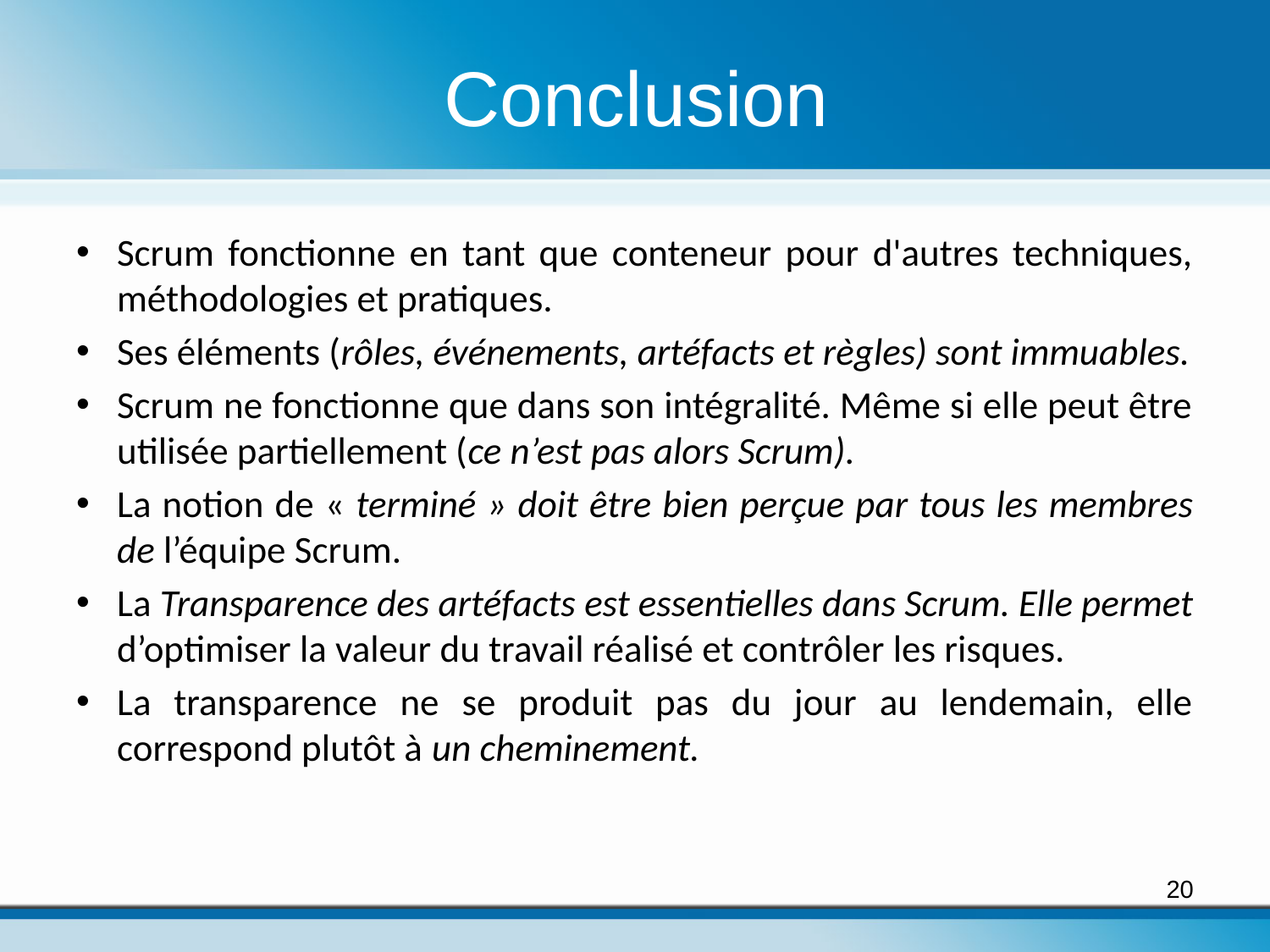

# Conclusion
Scrum fonctionne en tant que conteneur pour d'autres techniques, méthodologies et pratiques.
Ses éléments (rôles, événements, artéfacts et règles) sont immuables.
Scrum ne fonctionne que dans son intégralité. Même si elle peut être utilisée partiellement (ce n’est pas alors Scrum).
La notion de « terminé » doit être bien perçue par tous les membres de l’équipe Scrum.
La Transparence des artéfacts est essentielles dans Scrum. Elle permet d’optimiser la valeur du travail réalisé et contrôler les risques.
La transparence ne se produit pas du jour au lendemain, elle correspond plutôt à un cheminement.

20